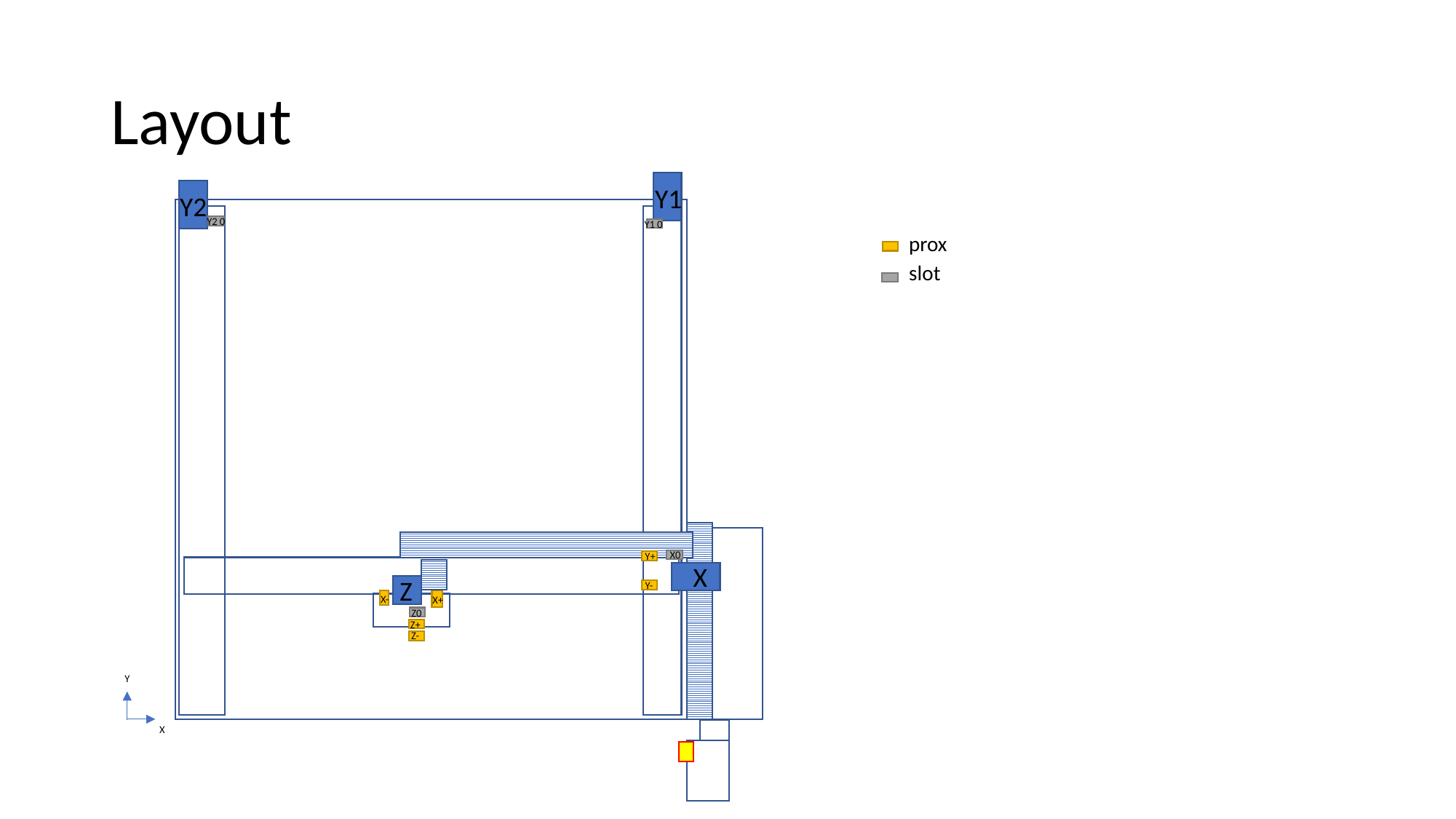

# Layout

Y1

Y2

Y2 0
Y1 0

prox

slot

X0
Y+

X

Z
Y-

X-
X+

Z0

Z+

Z-

Y
X